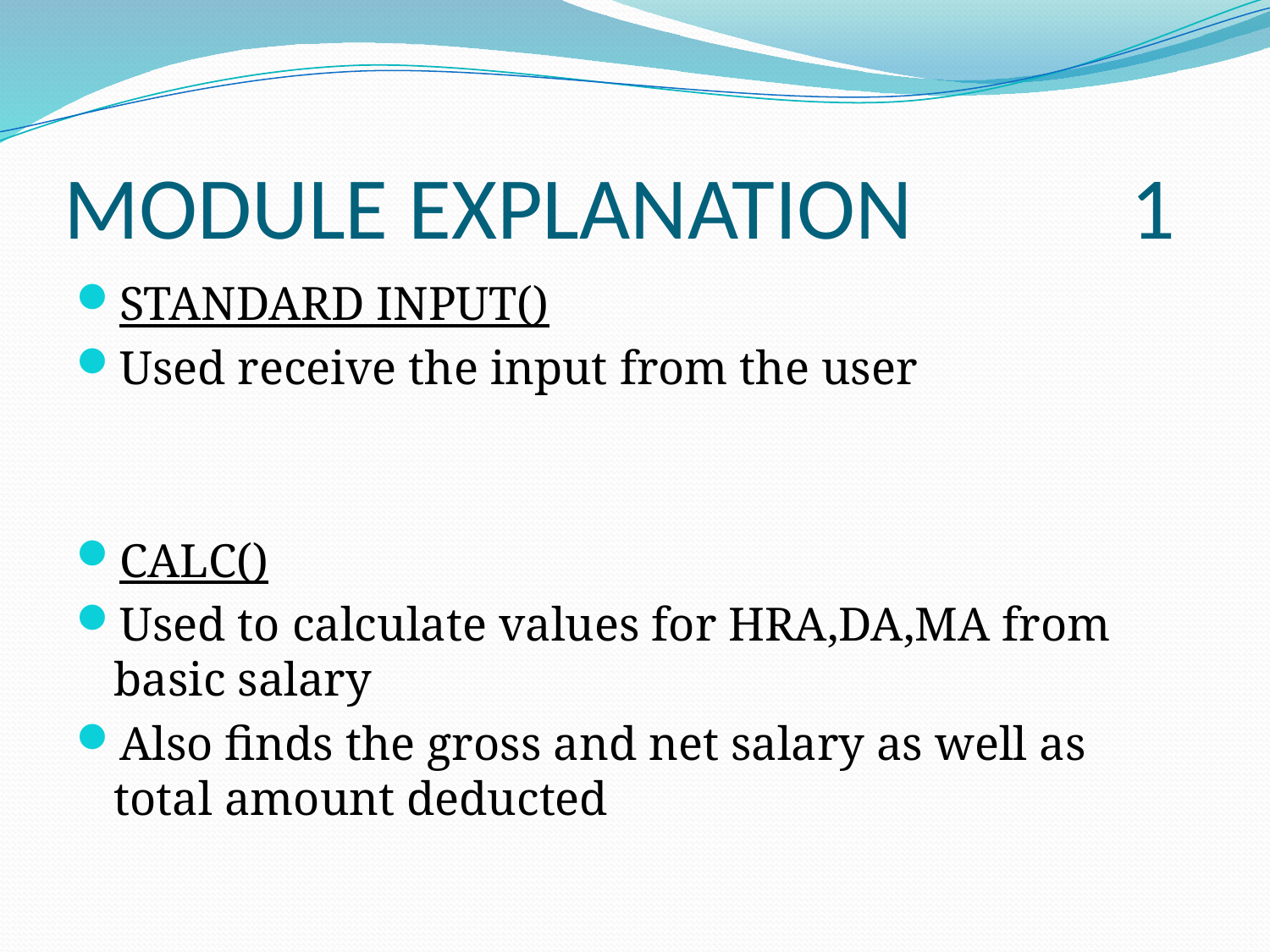

# MODULE EXPLANATION           1
STANDARD INPUT()
Used receive the input from the user

CALC()
Used to calculate values for HRA,DA,MA from basic salary
Also finds the gross and net salary as well as total amount deducted